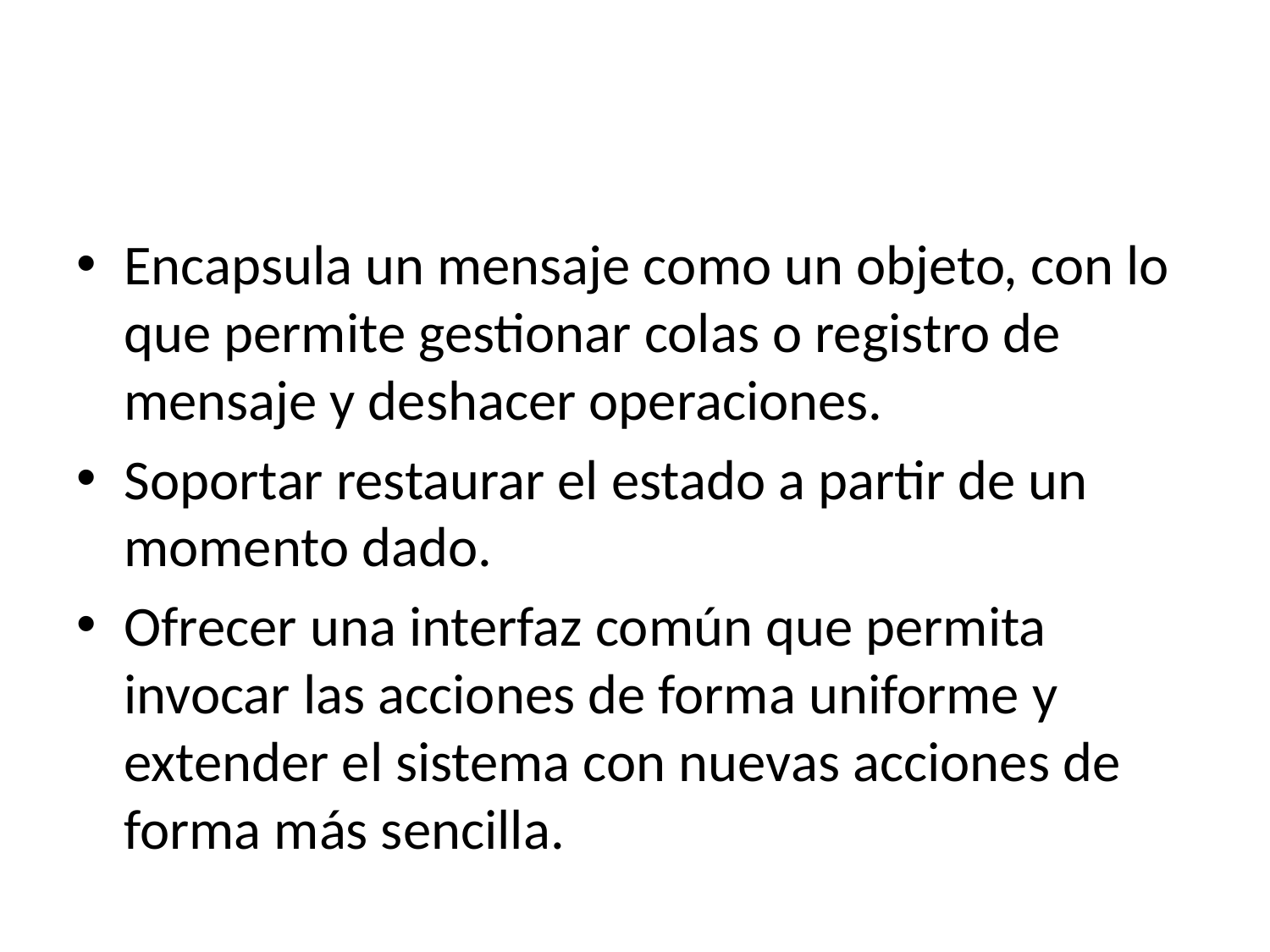

#
Encapsula un mensaje como un objeto, con lo que permite gestionar colas o registro de mensaje y deshacer operaciones.
Soportar restaurar el estado a partir de un momento dado.
Ofrecer una interfaz común que permita invocar las acciones de forma uniforme y extender el sistema con nuevas acciones de forma más sencilla.